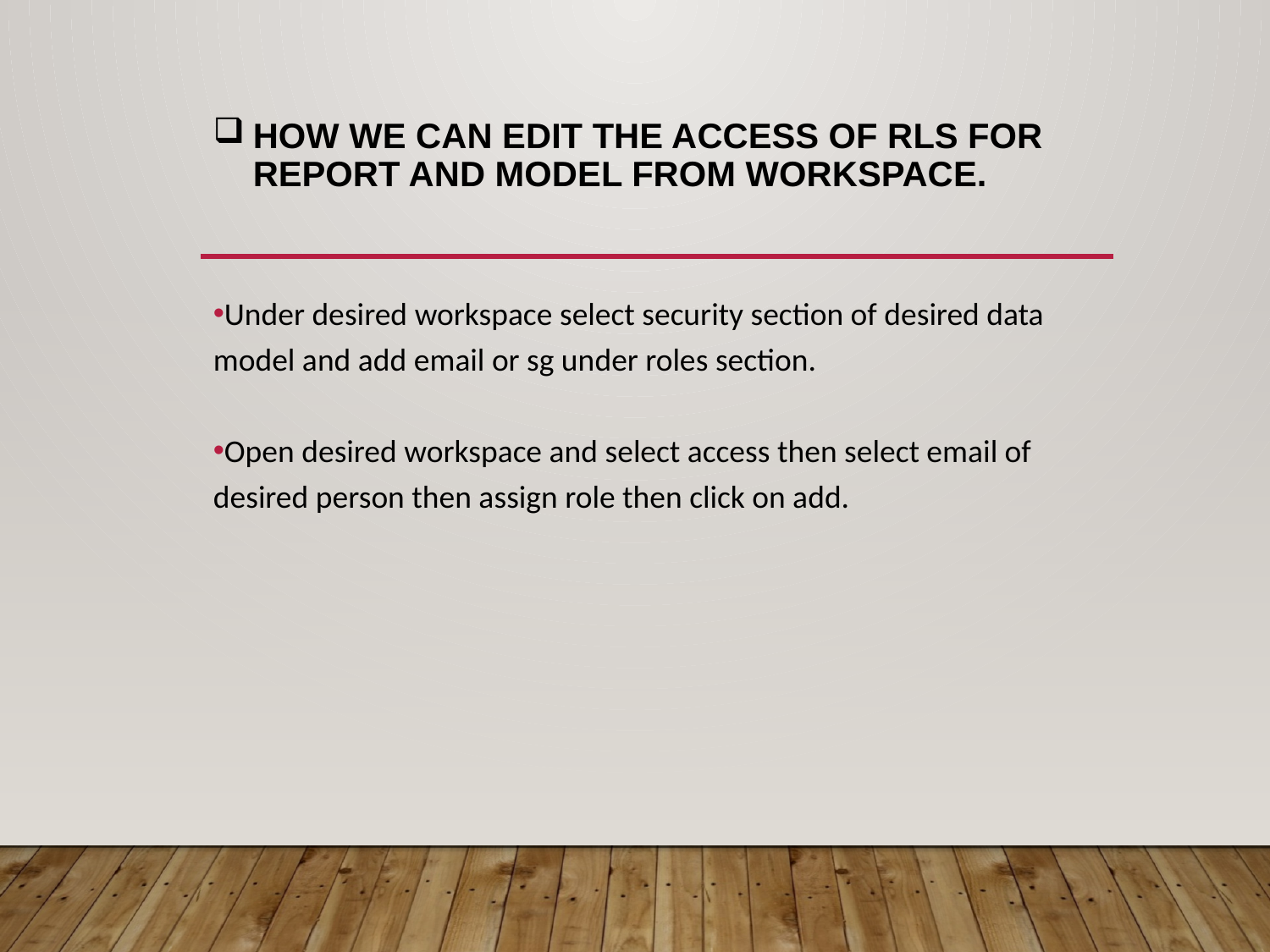

# How we can edit the access of RLS for Report and Model from WORKSPACE.
Under desired workspace select security section of desired data model and add email or sg under roles section.

Open desired workspace and select access then select email of desired person then assign role then click on add.